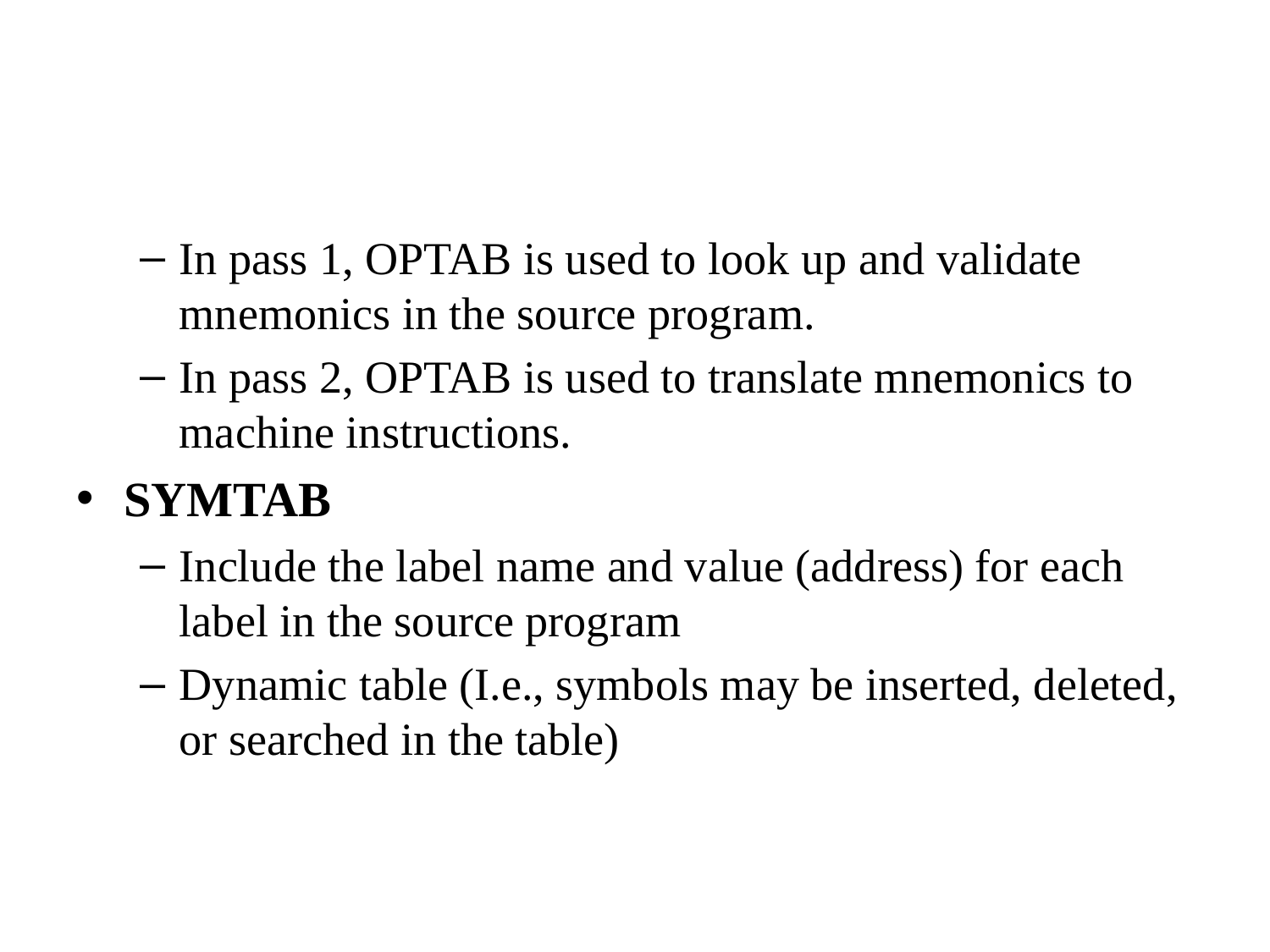

#
In pass 1, OPTAB is used to look up and validate mnemonics in the source program.
In pass 2, OPTAB is used to translate mnemonics to machine instructions.
SYMTAB
Include the label name and value (address) for each label in the source program
Dynamic table (I.e., symbols may be inserted, deleted, or searched in the table)